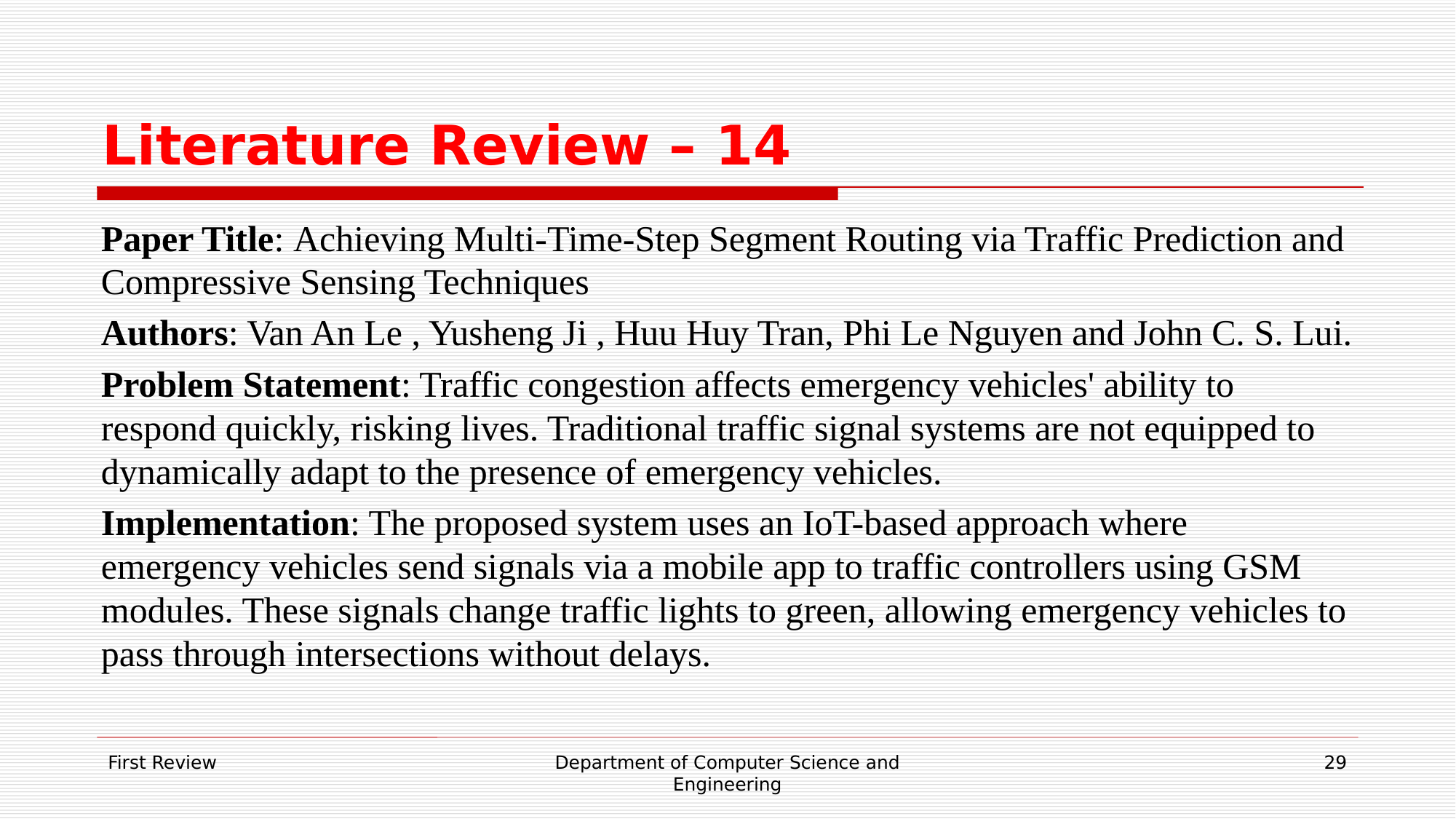

# Literature Review – 14
Paper Title: Achieving Multi-Time-Step Segment Routing via Traffic Prediction and Compressive Sensing Techniques
Authors: Van An Le , Yusheng Ji , Huu Huy Tran, Phi Le Nguyen and John C. S. Lui.
Problem Statement: Traffic congestion affects emergency vehicles' ability to respond quickly, risking lives. Traditional traffic signal systems are not equipped to dynamically adapt to the presence of emergency vehicles.
Implementation: The proposed system uses an IoT-based approach where emergency vehicles send signals via a mobile app to traffic controllers using GSM modules. These signals change traffic lights to green, allowing emergency vehicles to pass through intersections without delays.

First Review
Department of Computer Science and Engineering
29